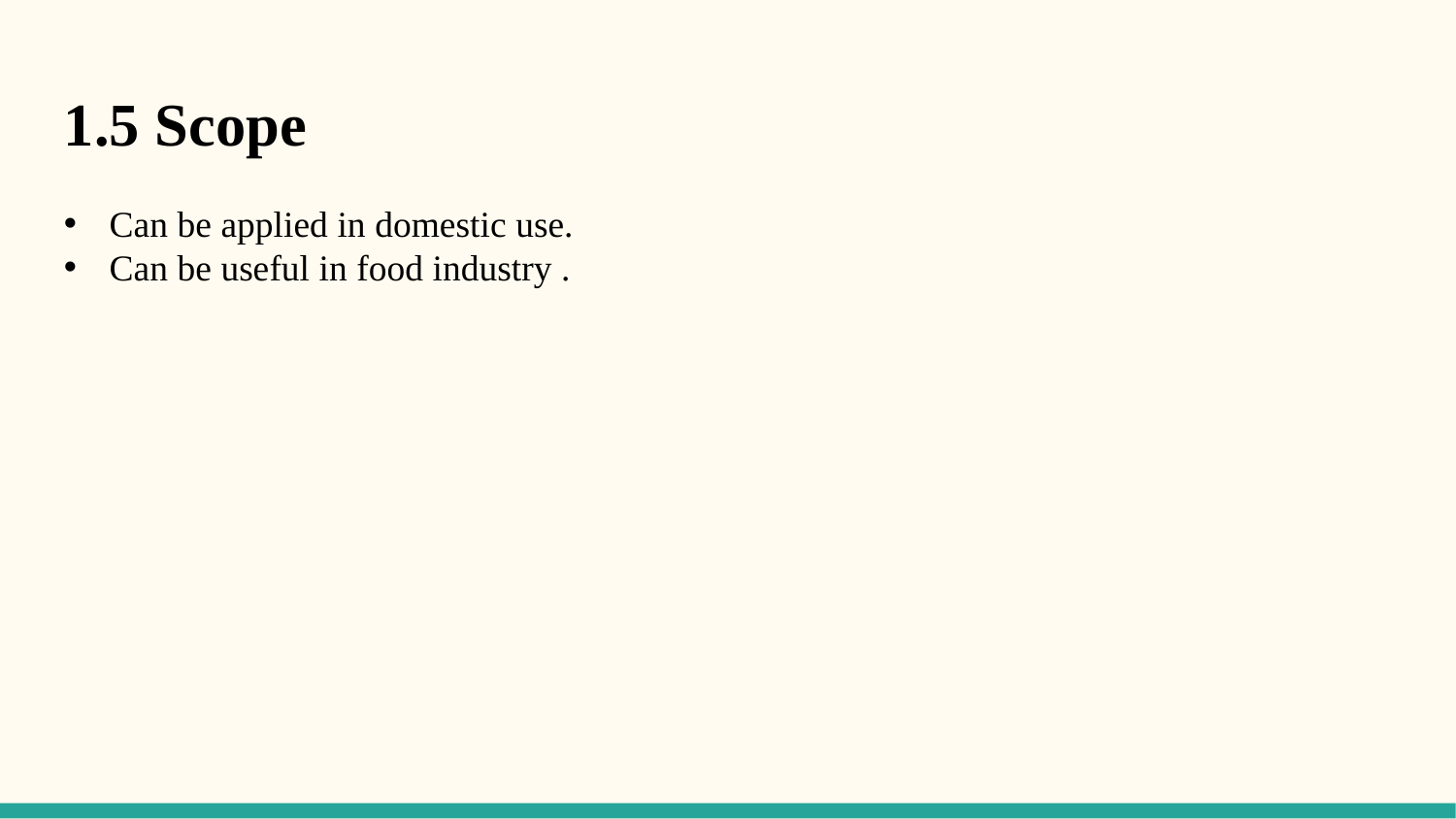

1.5 Scope
Can be applied in domestic use.
Can be useful in food industry .